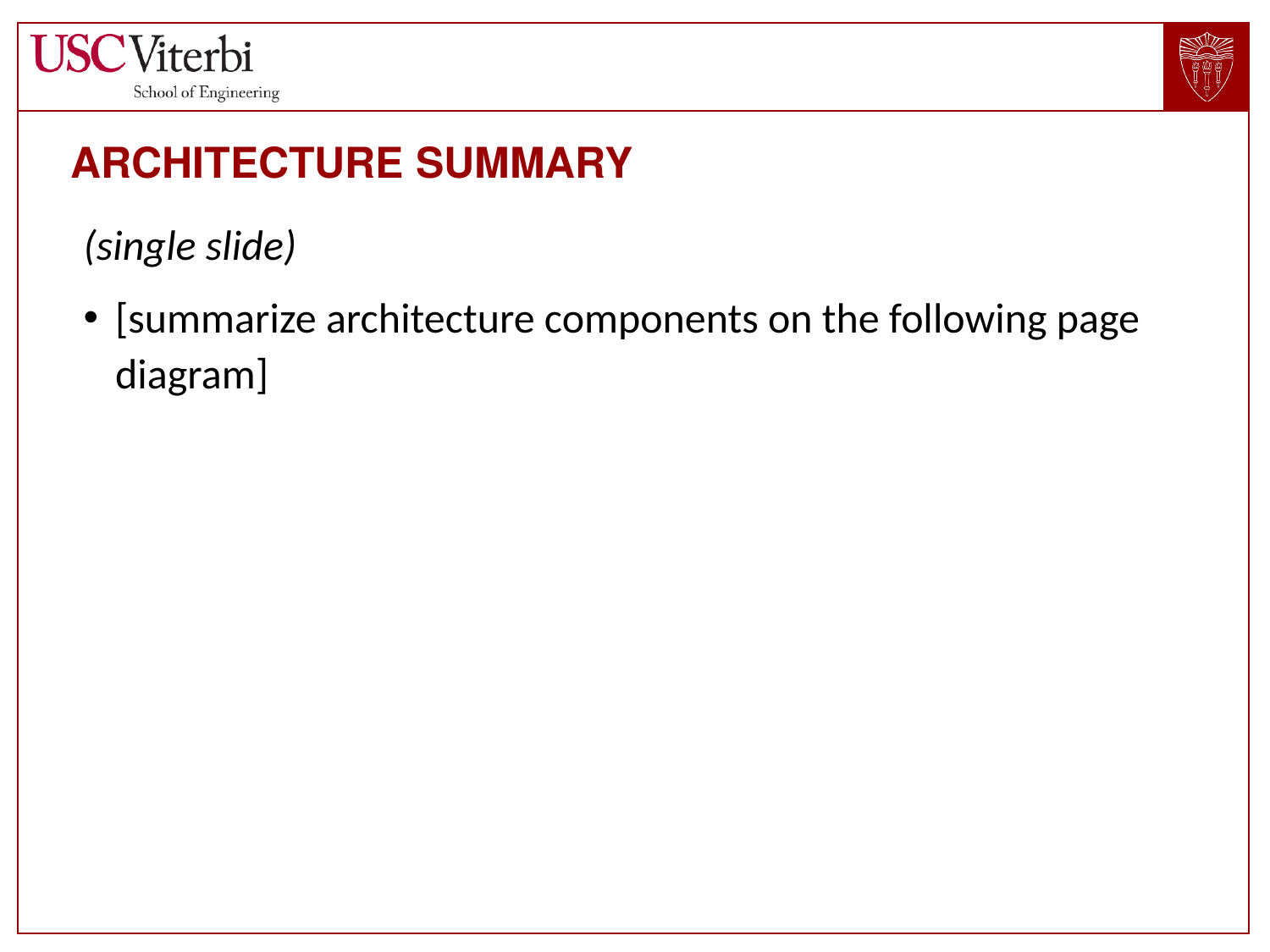

# Architecture Summary
(single slide)
[summarize architecture components on the following page diagram]